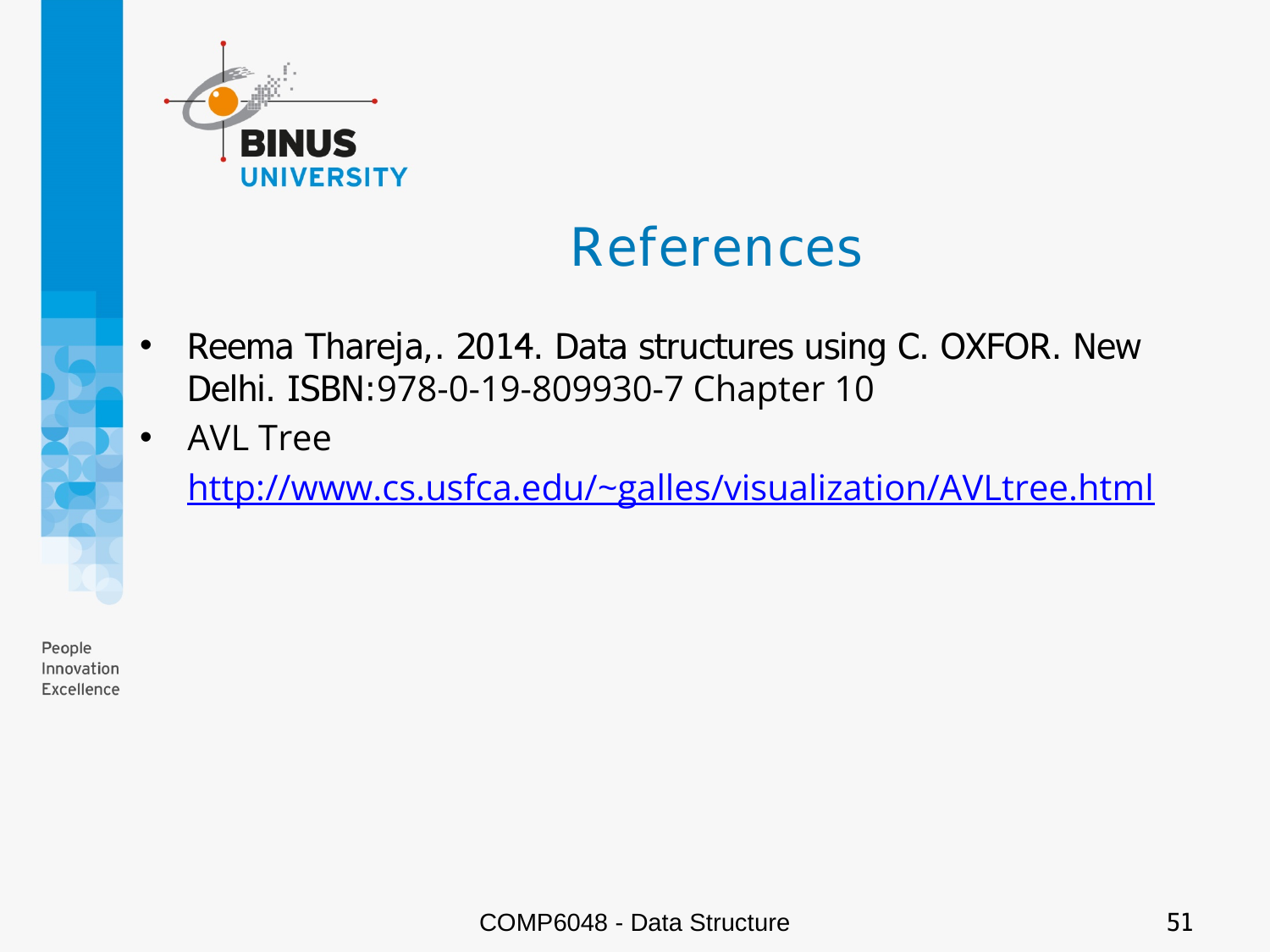

# References
Reema Thareja,. 2014. Data structures using C. OXFOR. New Delhi. ISBN:978-0-19-809930-7 Chapter 10
AVL Tree
	http://www.cs.usfca.edu/~galles/visualization/AVLtree.html

COMP6048 - Data Structure
51